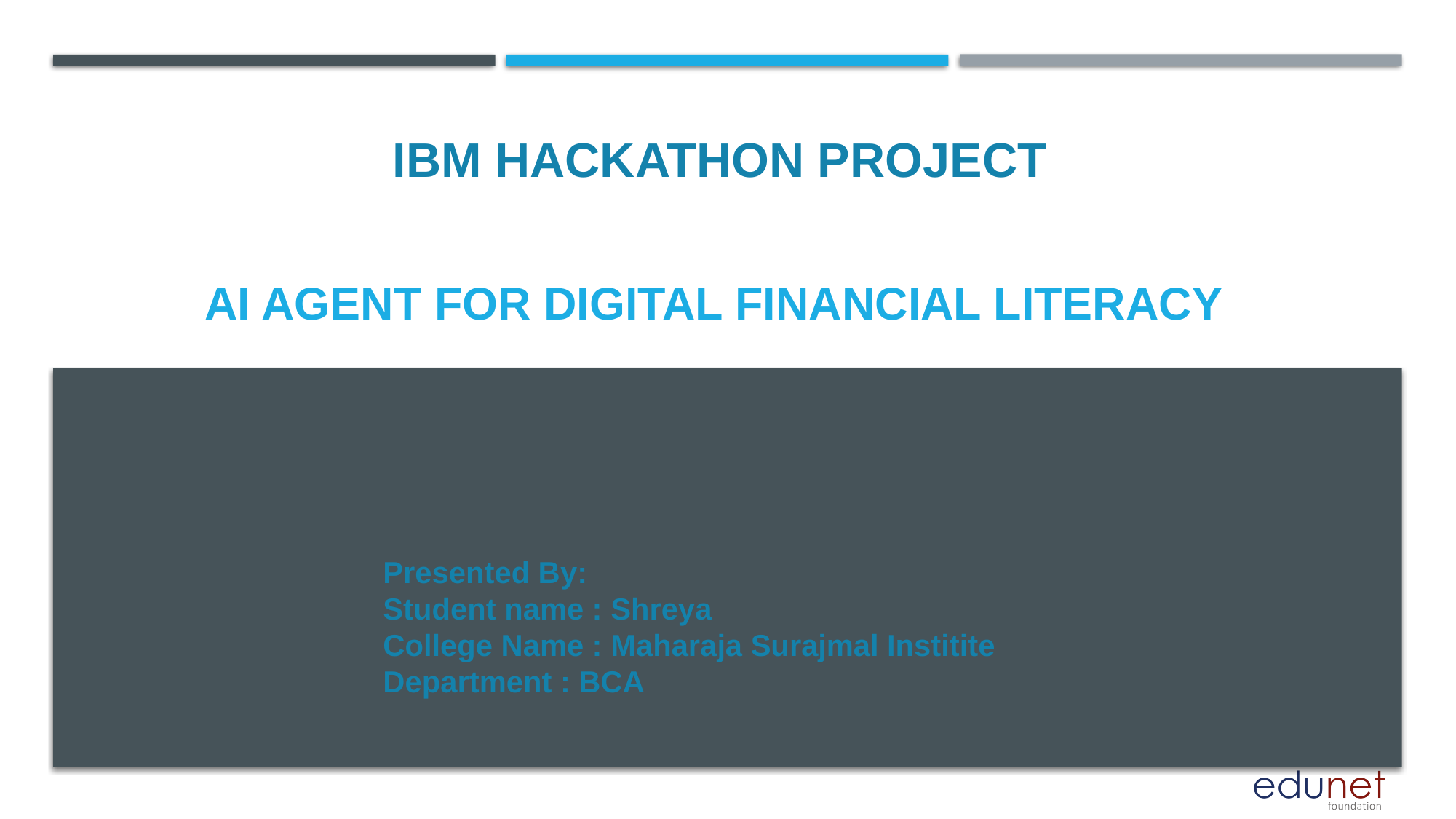

IBM HACKATHON PROJECT
# ai AGENT FOR DIGITAL FINANCIAL LITERACY
Presented By:
Student name : Shreya
College Name : Maharaja Surajmal Institite
Department : BCA